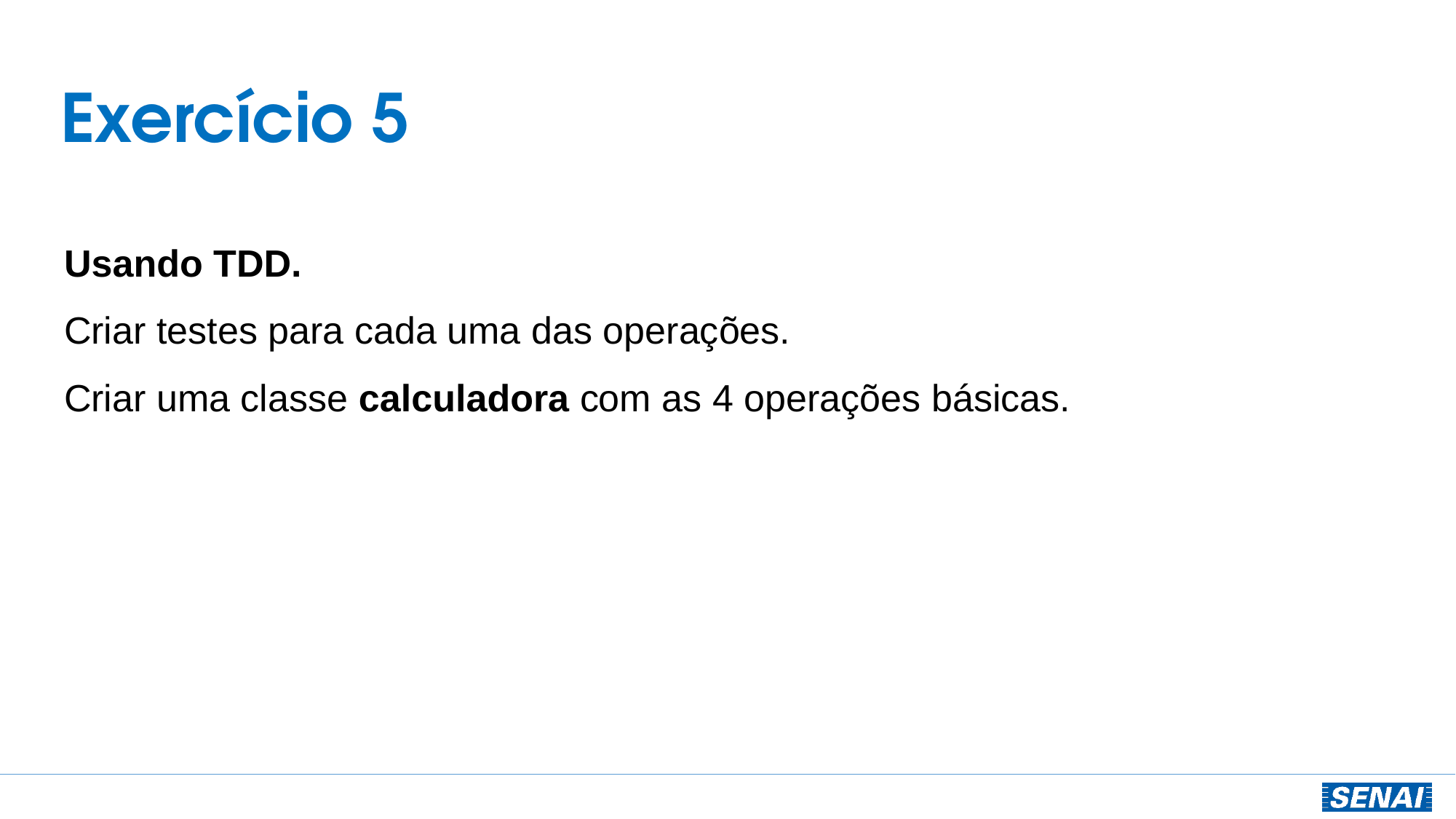

# Exercício 5
Usando TDD.
Criar testes para cada uma das operações.
Criar uma classe calculadora com as 4 operações básicas.